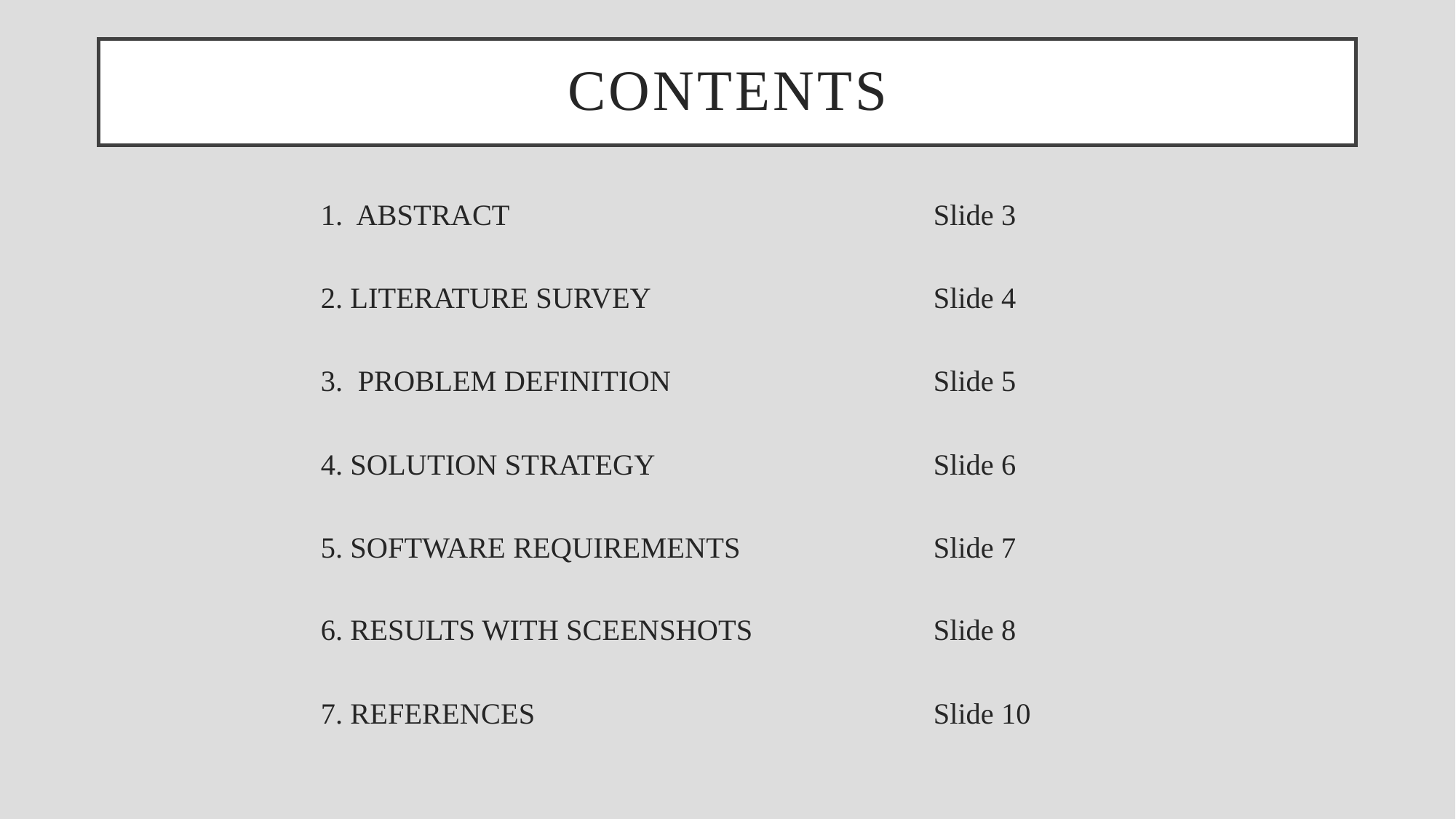

CONTENTS
1.  ABSTRACT
2. LITERATURE SURVEY
3.  PROBLEM DEFINITION
4. SOLUTION STRATEGY
5. SOFTWARE REQUIREMENTS
6. RESULTS WITH SCEENSHOTS
7. REFERENCES
Slide 3
Slide 4
Slide 5
Slide 6
Slide 7
Slide 8
Slide 10